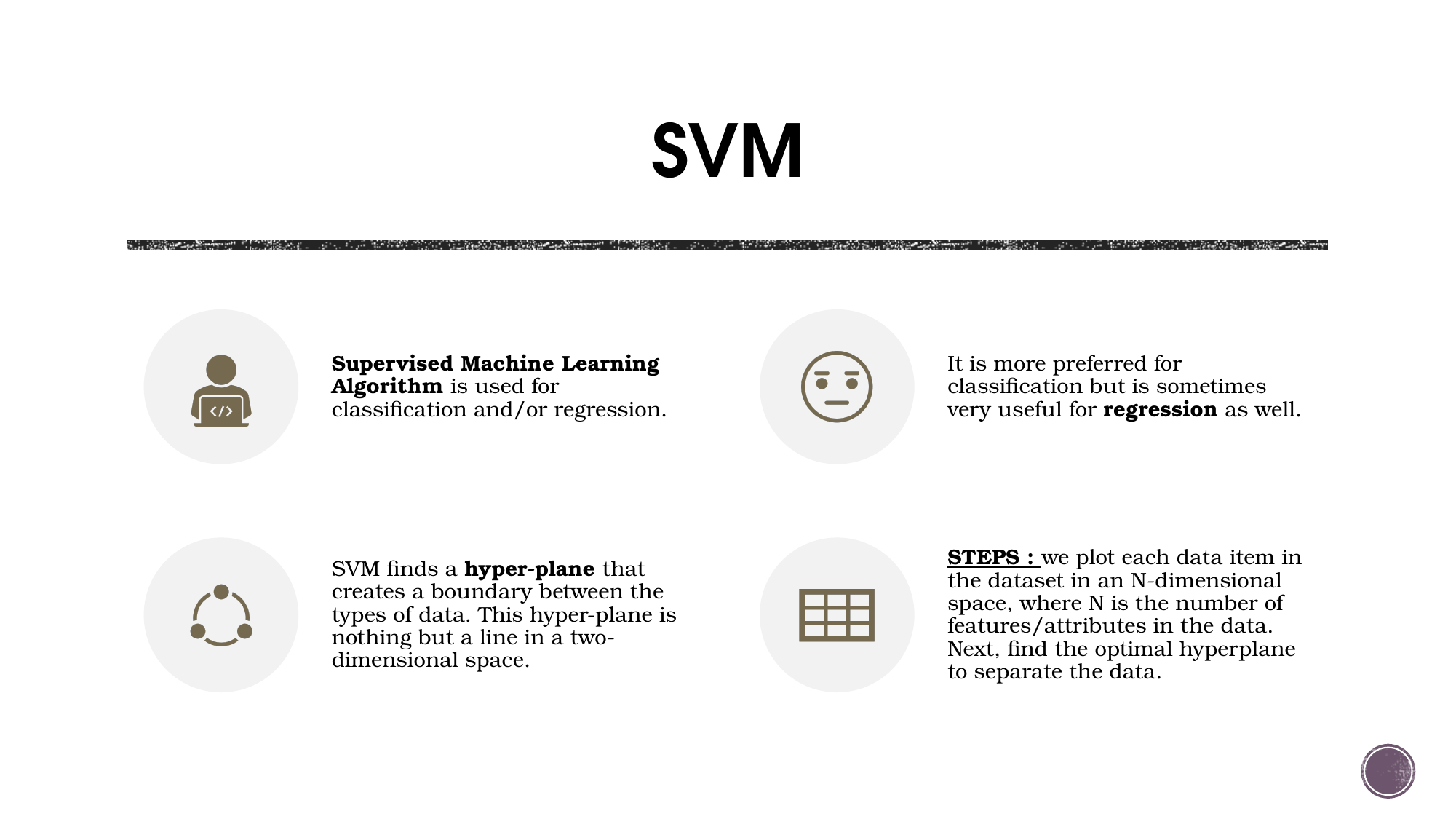

# SVM

Supervised Machine Learning Algorithm is used for classification and/or regression.
It is more preferred for classification but is sometimes very useful for regression as well.
SVM finds a hyper-plane that creates a boundary between the types of data. This hyper-plane is nothing but a line in a two-dimensional space.
STEPS : we plot each data item in the dataset in an N-dimensional space, where N is the number of features/attributes in the data. Next, find the optimal hyperplane to separate the data.